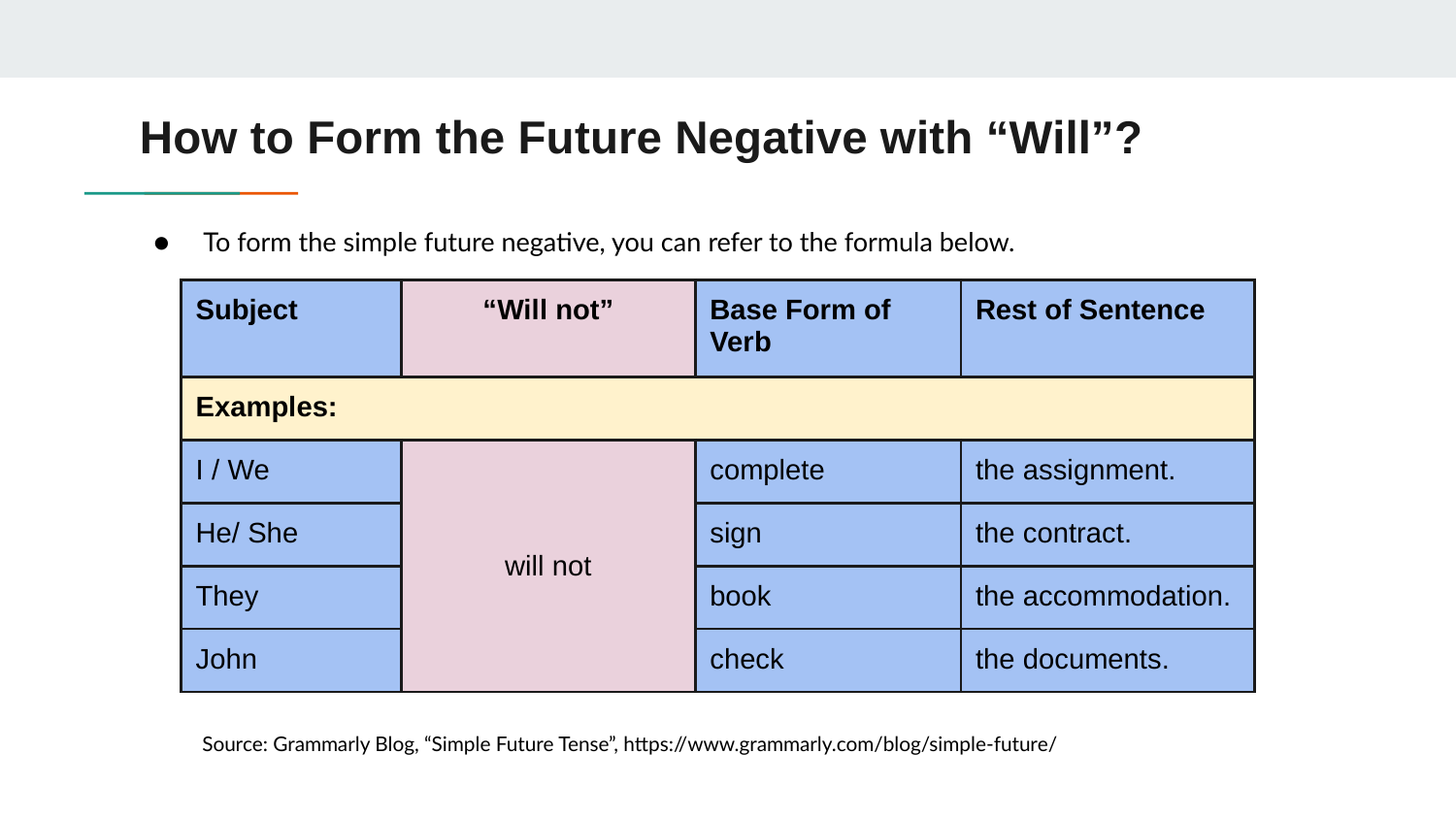

# How to Form the Future Negative with “Will”?
To form the simple future negative, you can refer to the formula below.

| Subject | “Will not” | Base Form of Verb | Rest of Sentence |
| --- | --- | --- | --- |
| Examples: |  |  |  |
| I / We | will not | complete | the assignment. |
| He/ She |  | sign | the contract. |
| They |  | book | the accommodation. |
| John |  | check | the documents. |
Source: Grammarly Blog, “Simple Future Tense”, https://www.grammarly.com/blog/simple-future/